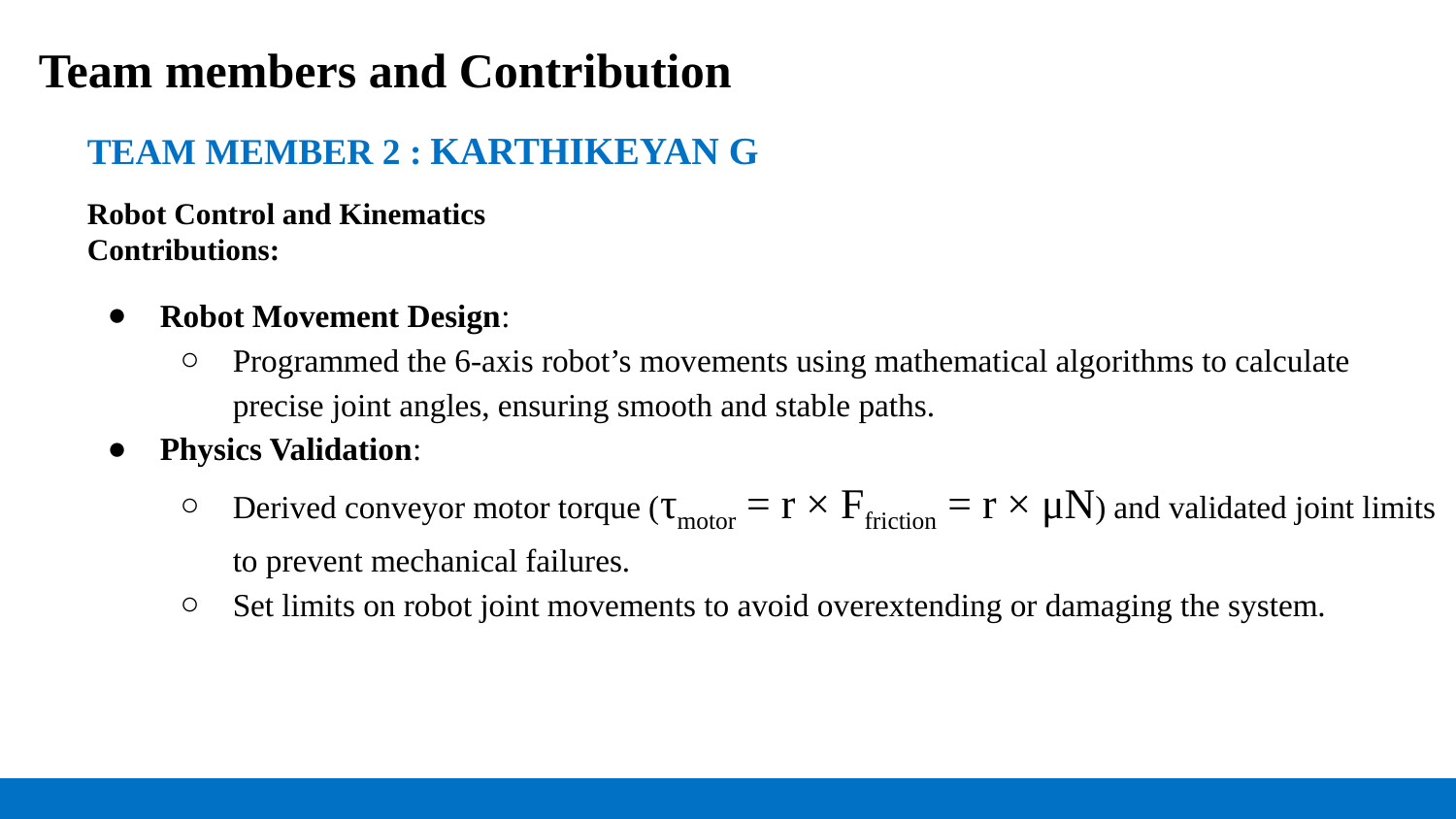

Team members and Contribution
TEAM MEMBER 2 : KARTHIKEYAN G
Robot Control and Kinematics
Contributions:
Robot Movement Design:
Programmed the 6-axis robot’s movements using mathematical algorithms to calculate precise joint angles, ensuring smooth and stable paths.
Physics Validation:
Derived conveyor motor torque (τmotor = r × Ffriction = r × μN) and validated joint limits to prevent mechanical failures.
Set limits on robot joint movements to avoid overextending or damaging the system.

#